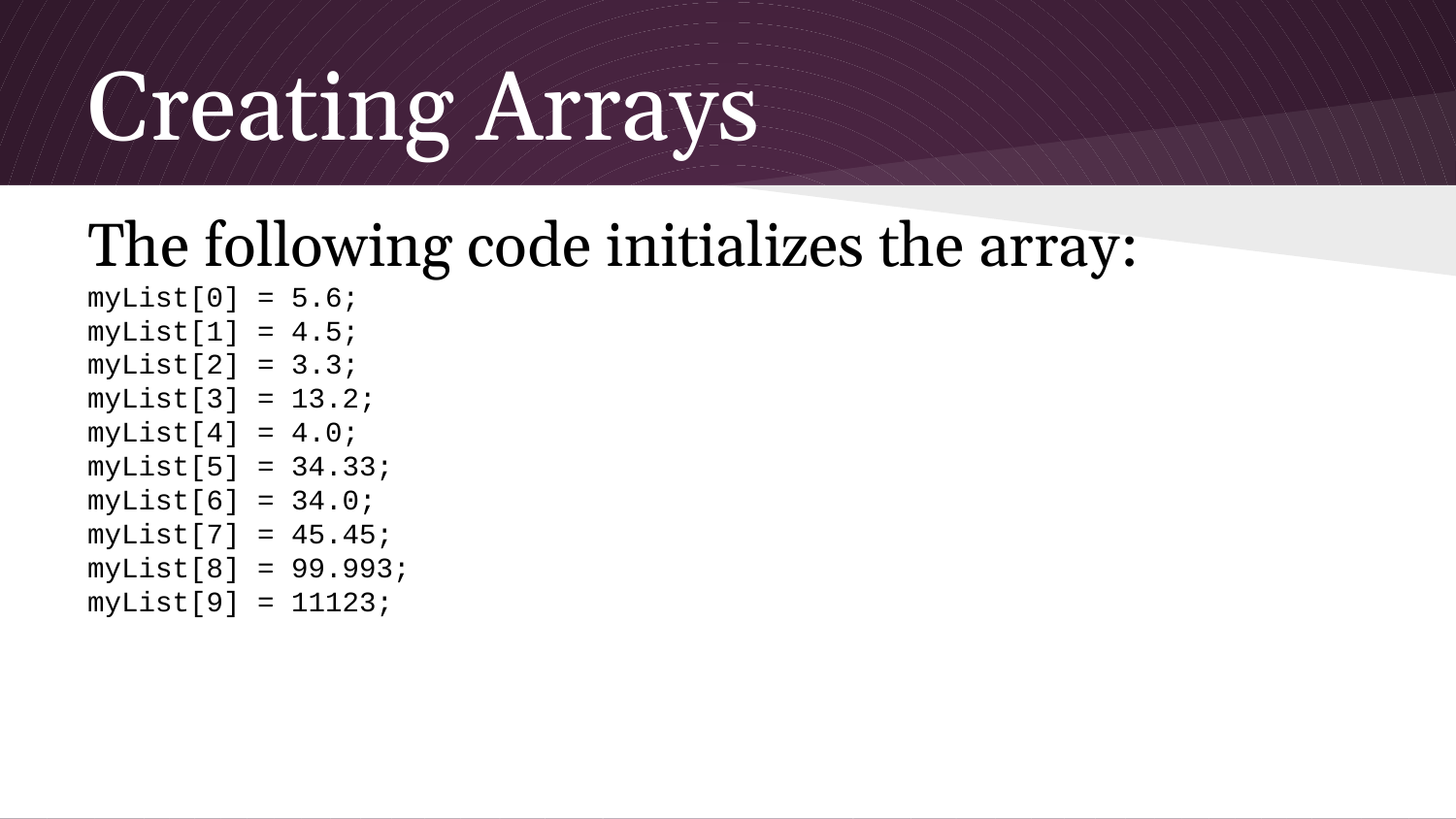

# Creating Arrays
The following code initializes the array:
myList[0] = 5.6;
myList[1] = 4.5;
myList[2] = 3.3;
myList[3] = 13.2;
myList[4] = 4.0;
myList[5] = 34.33;
myList[6] = 34.0;
myList[7] = 45.45;
myList[8] = 99.993;
myList[9] = 11123;